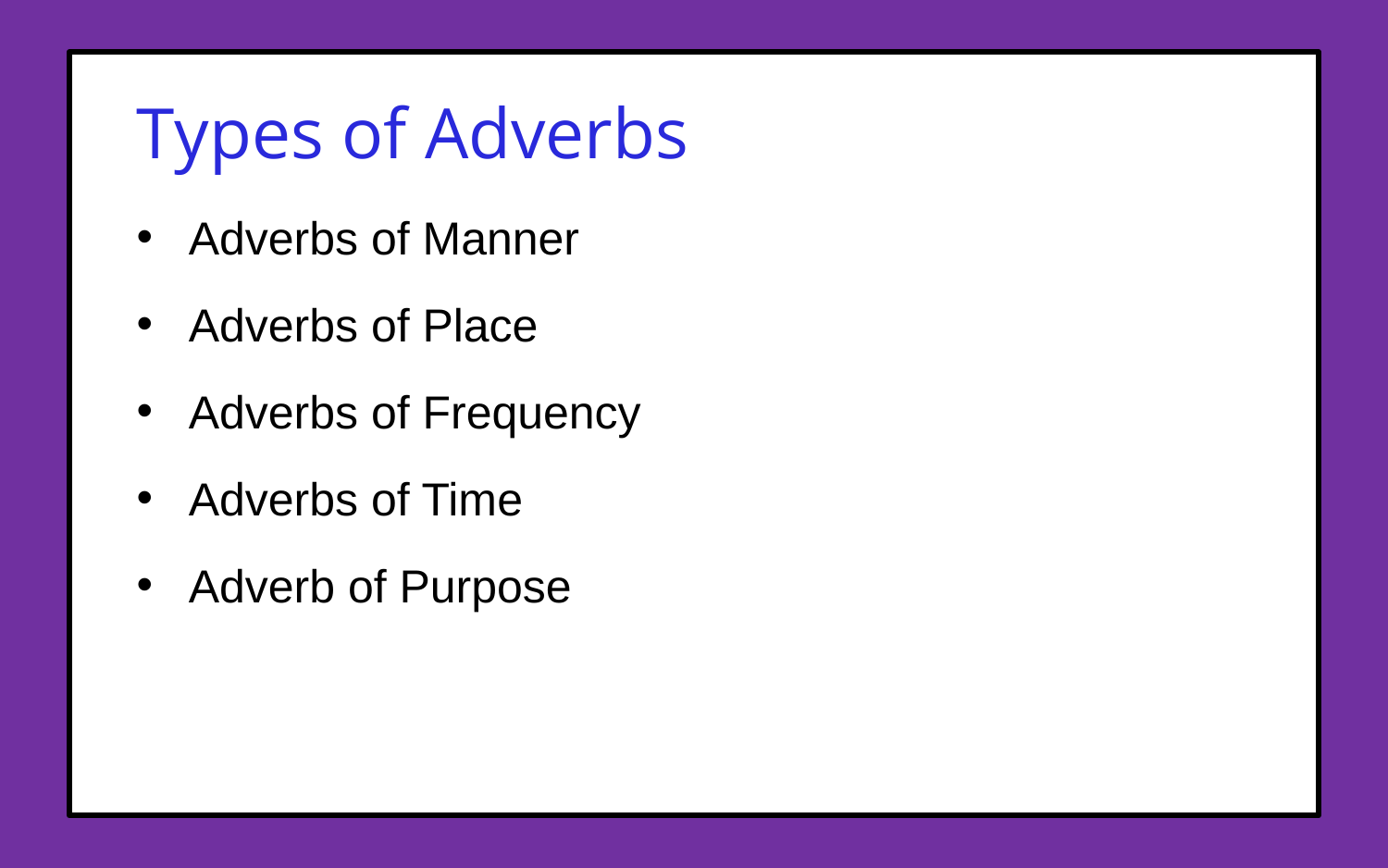

Types of Adverbs
Adverbs of Manner
Adverbs of Place
Adverbs of Frequency
Adverbs of Time
Adverb of Purpose